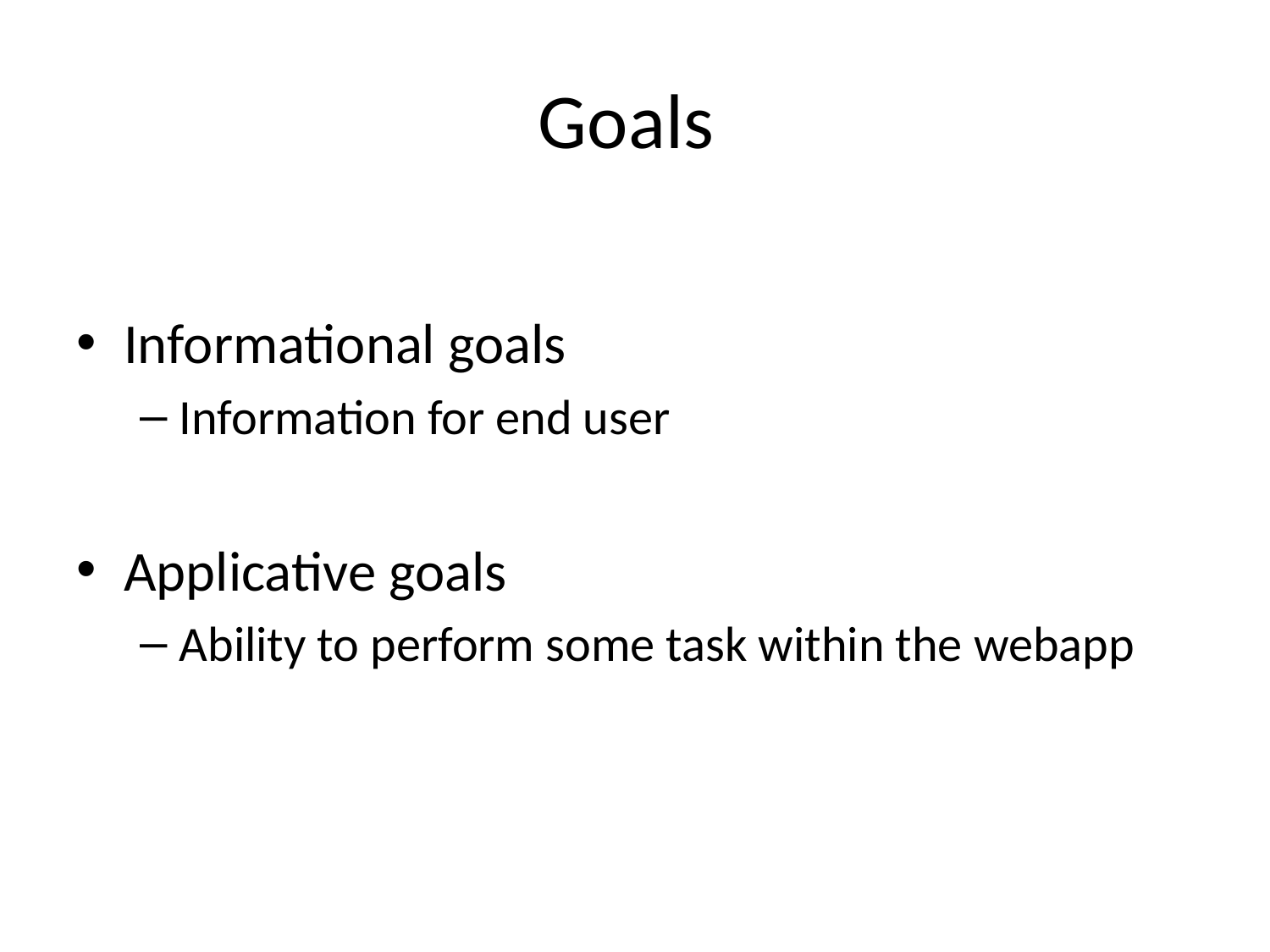

# Goals

Informational goals
Information for end user

Applicative goals
Ability to perform some task within the webapp